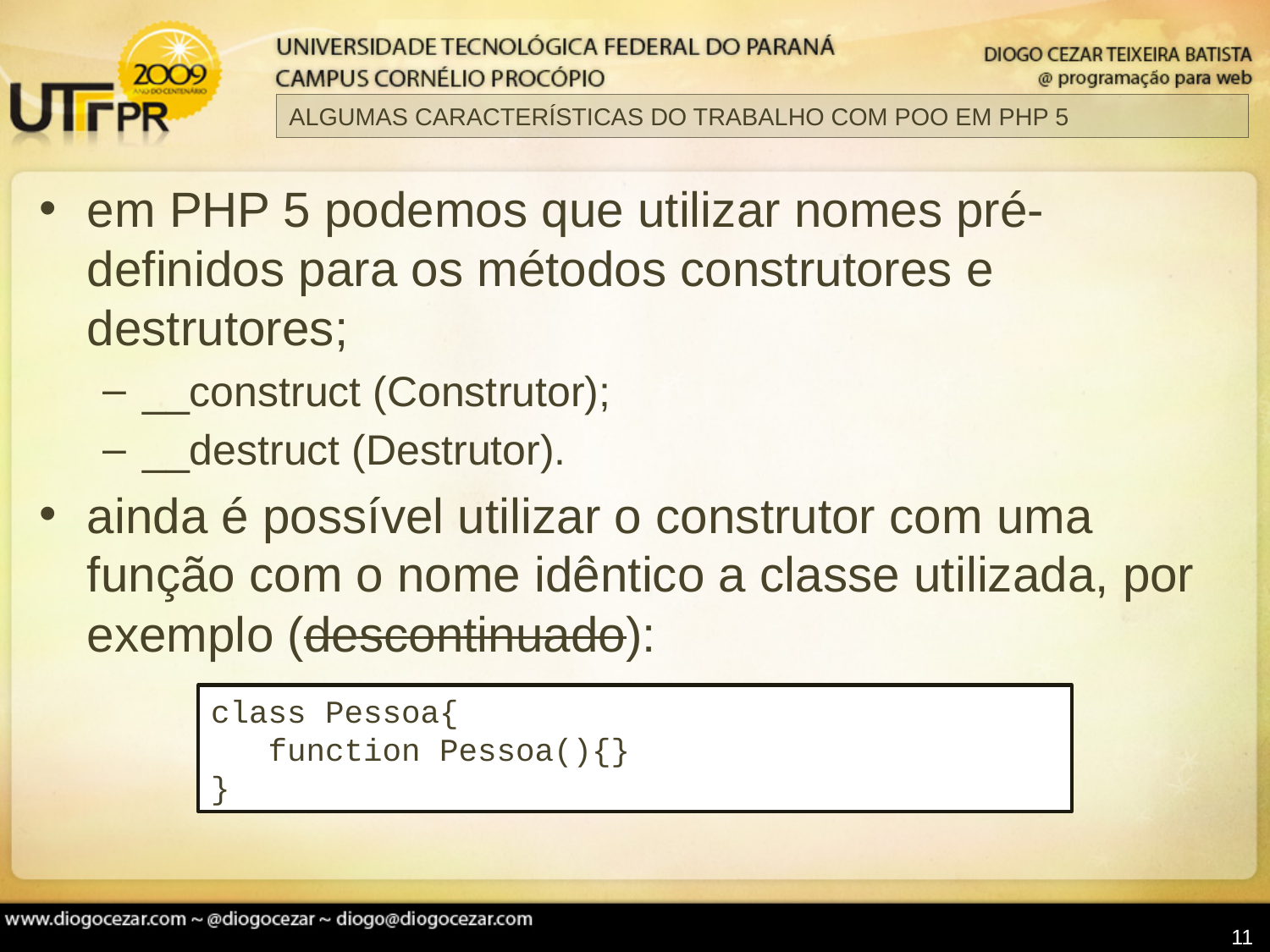

# ALGUMAS CARACTERÍSTICAS DO TRABALHO COM POO EM PHP 5
em PHP 5 podemos que utilizar nomes pré-definidos para os métodos construtores e destrutores;
__construct (Construtor);
__destruct (Destrutor).
ainda é possível utilizar o construtor com uma função com o nome idêntico a classe utilizada, por exemplo (descontinuado):
class Pessoa{
   function Pessoa(){}
}
11